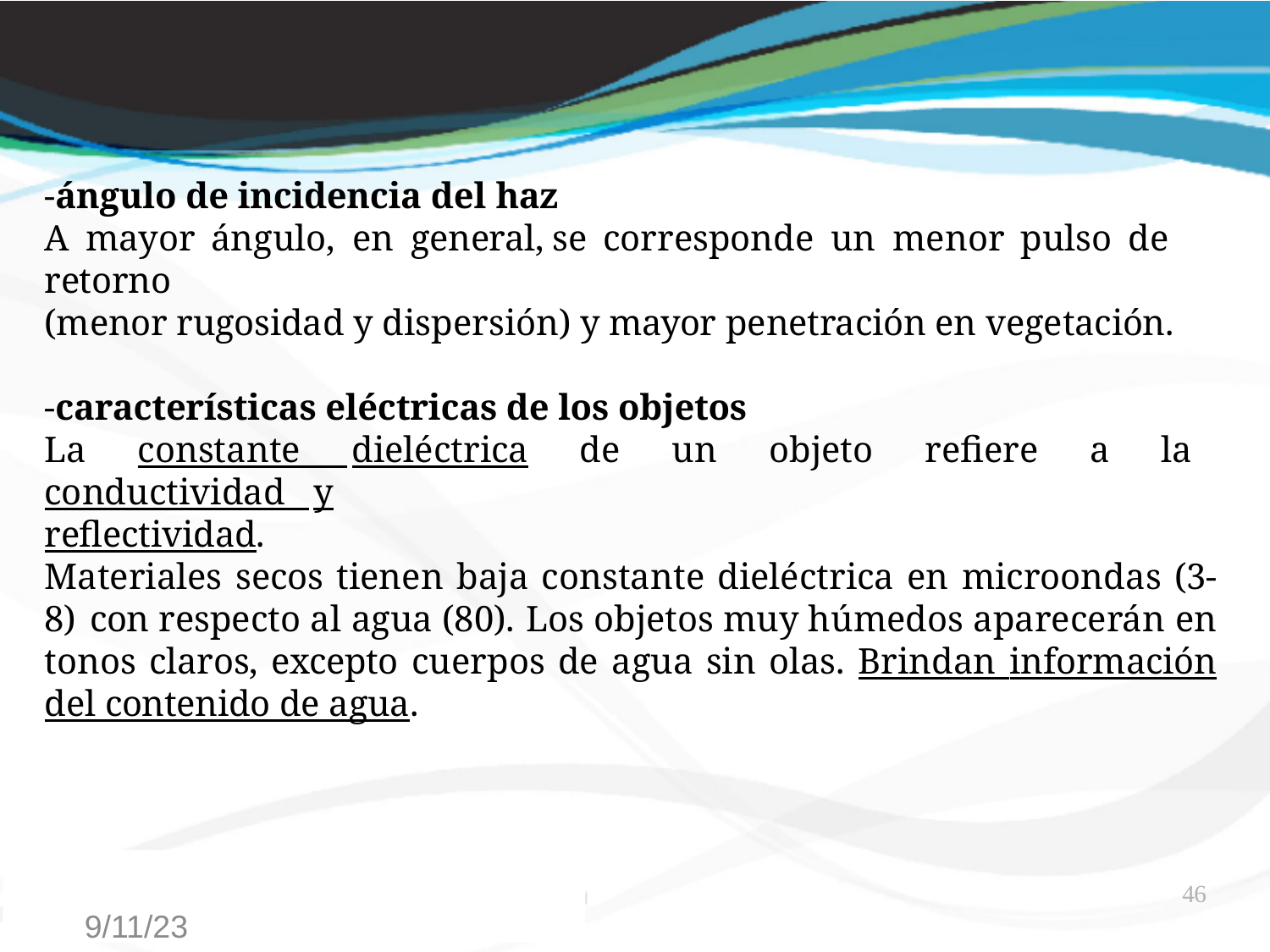

-ángulo de incidencia del haz
A mayor ángulo, en general,	se corresponde un menor pulso de retorno
(menor rugosidad y dispersión) y mayor penetración en vegetación.
-características eléctricas de los objetos
La  constante  dieléctrica  de  un  objeto  refiere  a  la  conductividad  y
reflectividad.
Materiales secos tienen baja constante dieléctrica en microondas (3-8) con respecto al agua (80). Los objetos muy húmedos aparecerán en tonos claros, excepto cuerpos de agua sin olas. Brindan información del contenido de agua.
46